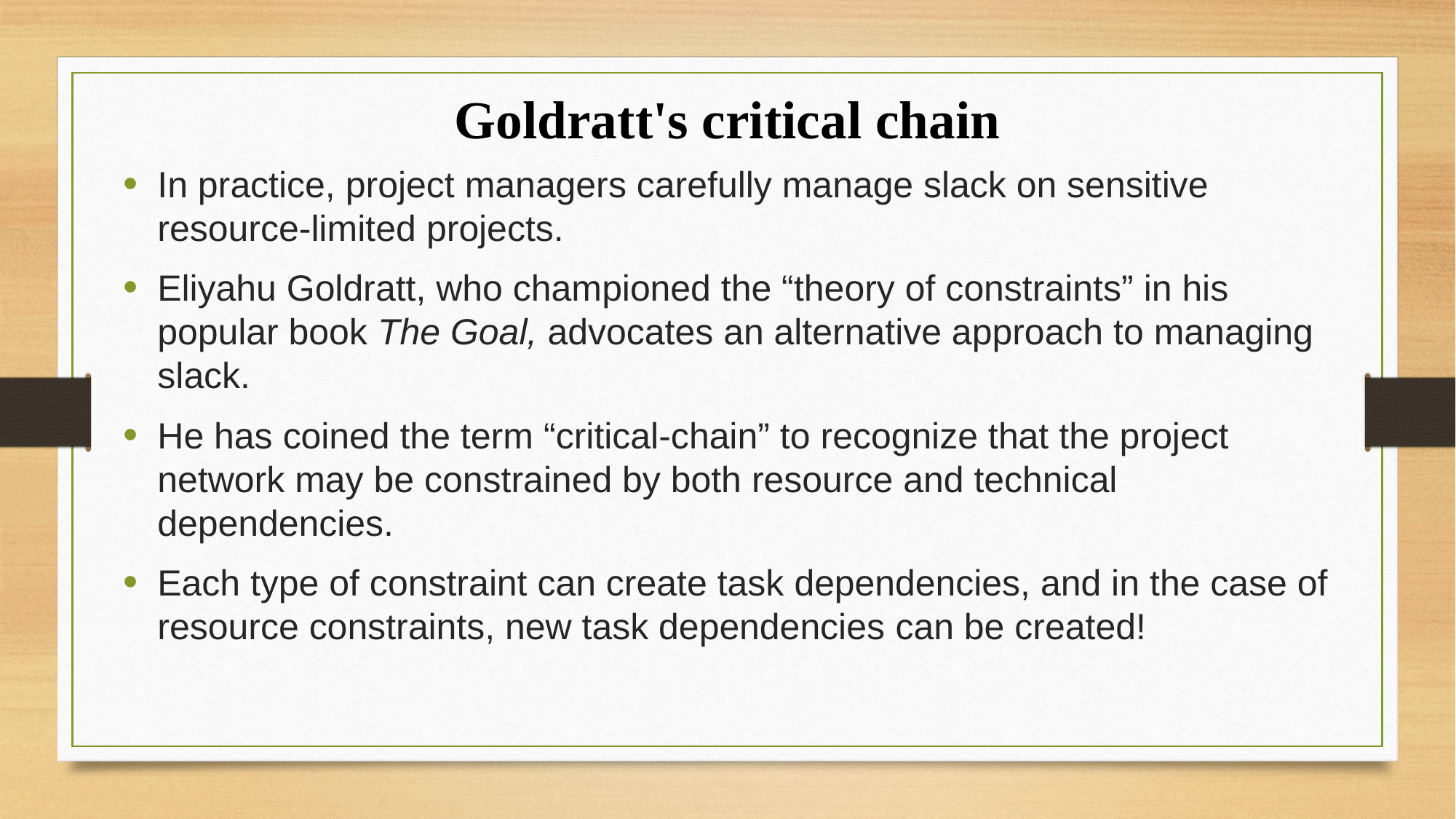

Goldratt's critical chain
In practice, project managers carefully manage slack on sensitive resource-limited projects.
Eliyahu Goldratt, who championed the “theory of constraints” in his popular book The Goal, advocates an alternative approach to managing slack.
He has coined the term “critical-chain” to recognize that the project network may be constrained by both resource and technical dependencies.
Each type of constraint can create task dependencies, and in the case of resource constraints, new task dependencies can be created!